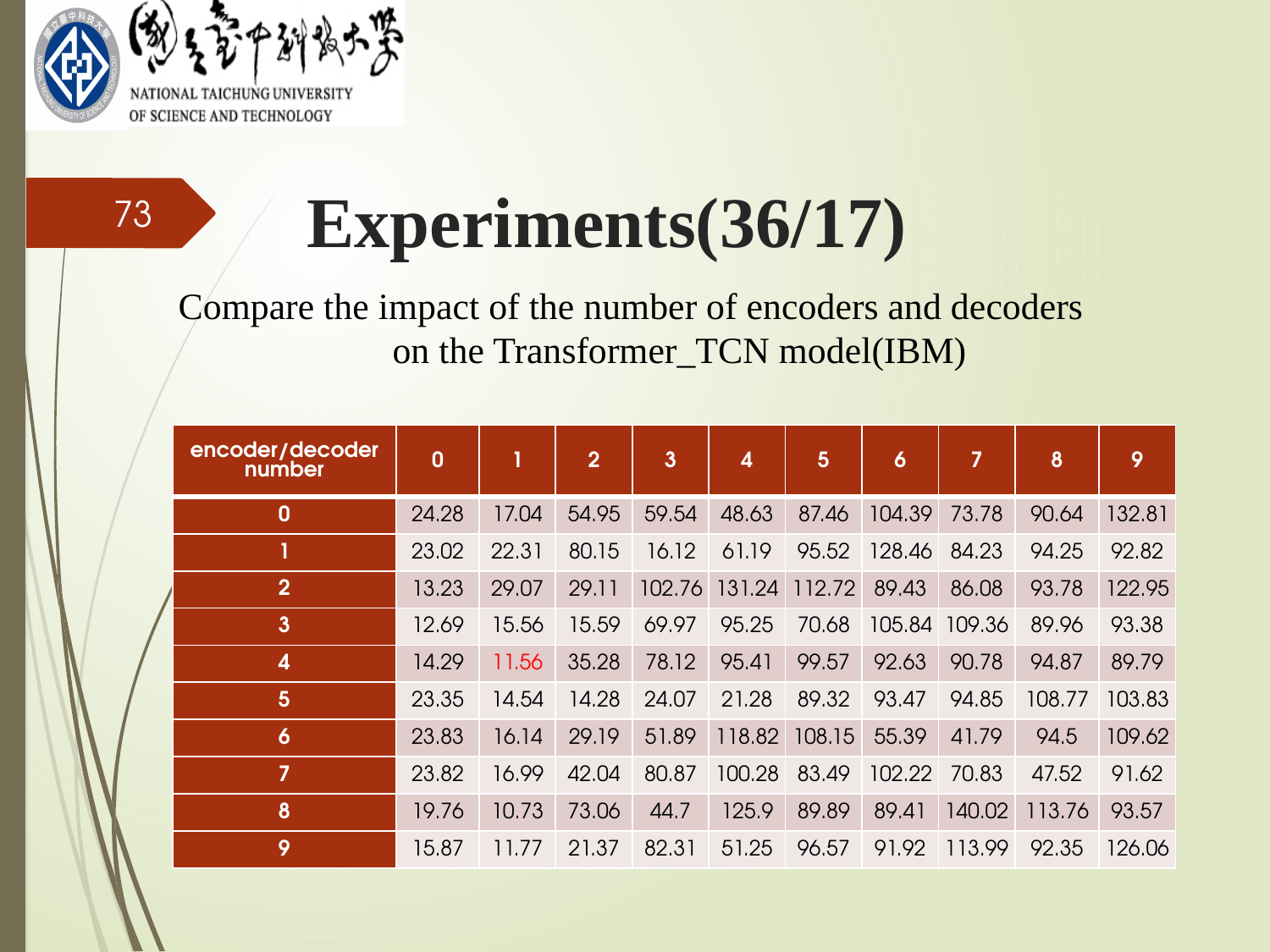

Experiments(36/17)
73
Compare the impact of the number of encoders and decoders
                       on the Transformer_TCN model(IBM)
| encoder/decoder number | 0 | 1 | 2 | 3 | 4 | 5 | 6 | 7 | 8 | 9 |
| --- | --- | --- | --- | --- | --- | --- | --- | --- | --- | --- |
| 0 | 24.28 | 17.04 | 54.95 | 59.54 | 48.63 | 87.46 | 104.39 | 73.78 | 90.64 | 132.81 |
| 1 | 23.02 | 22.31 | 80.15 | 16.12 | 61.19 | 95.52 | 128.46 | 84.23 | 94.25 | 92.82 |
| 2 | 13.23 | 29.07 | 29.11 | 102.76 | 131.24 | 112.72 | 89.43 | 86.08 | 93.78 | 122.95 |
| 3 | 12.69 | 15.56 | 15.59 | 69.97 | 95.25 | 70.68 | 105.84 | 109.36 | 89.96 | 93.38 |
| 4 | 14.29 | 11.56 | 35.28 | 78.12 | 95.41 | 99.57 | 92.63 | 90.78 | 94.87 | 89.79 |
| 5 | 23.35 | 14.54 | 14.28 | 24.07 | 21.28 | 89.32 | 93.47 | 94.85 | 108.77 | 103.83 |
| 6 | 23.83 | 16.14 | 29.19 | 51.89 | 118.82 | 108.15 | 55.39 | 41.79 | 94.5 | 109.62 |
| 7 | 23.82 | 16.99 | 42.04 | 80.87 | 100.28 | 83.49 | 102.22 | 70.83 | 47.52 | 91.62 |
| 8 | 19.76 | 10.73 | 73.06 | 44.7 | 125.9 | 89.89 | 89.41 | 140.02 | 113.76 | 93.57 |
| 9 | 15.87 | 11.77 | 21.37 | 82.31 | 51.25 | 96.57 | 91.92 | 113.99 | 92.35 | 126.06 |